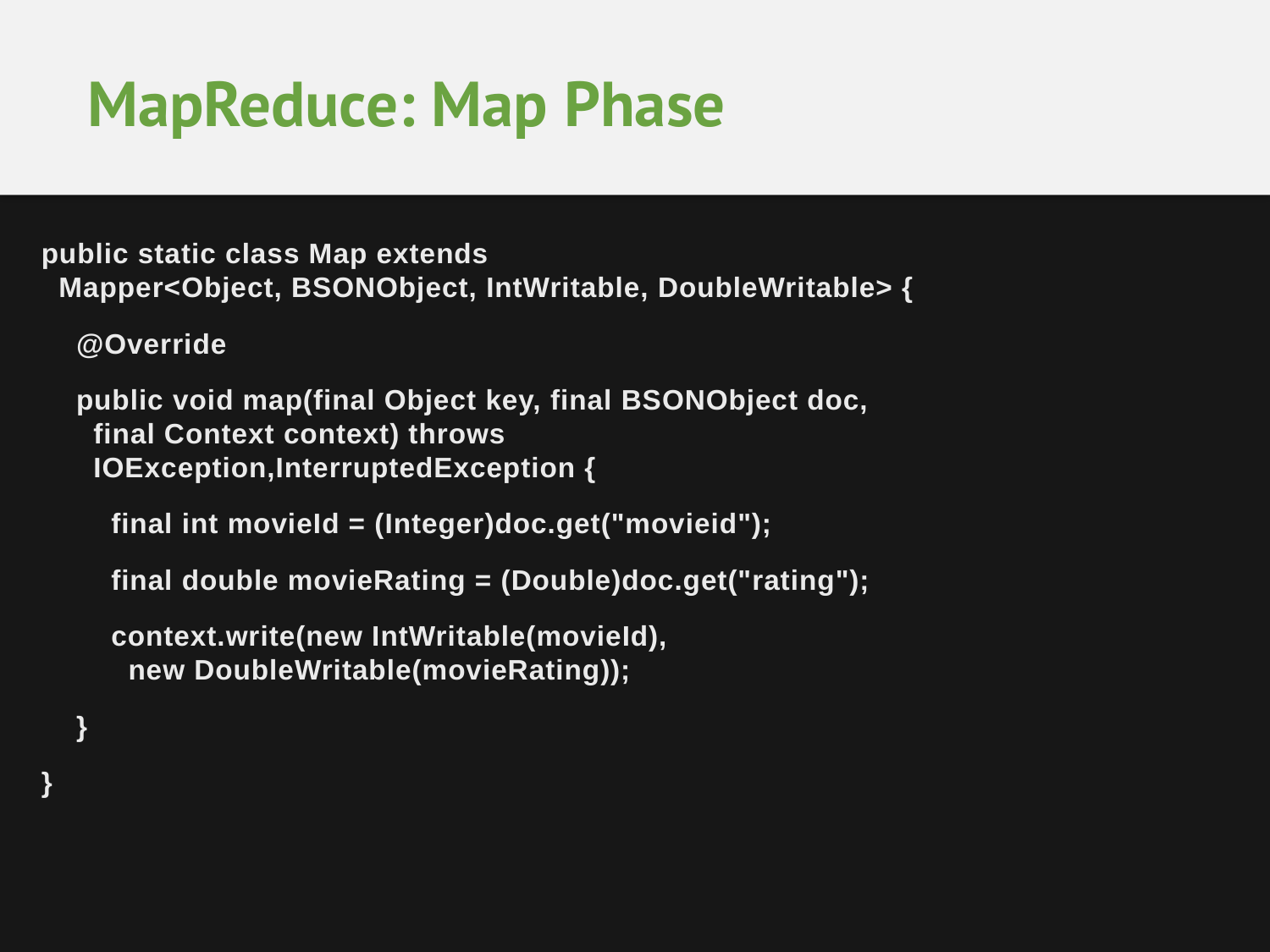

# MapReduce: Map Phase
public static class Map extends
  Mapper<Object, BSONObject, IntWritable, DoubleWritable> {
    @Override
    public void map(final Object key, final BSONObject doc,
      final Context context) throws
      IOException,InterruptedException {
        final int movieId = (Integer)doc.get("movieid");
        final double movieRating = (Double)doc.get("rating");
        context.write(new IntWritable(movieId),
          new DoubleWritable(movieRating));
    }
}